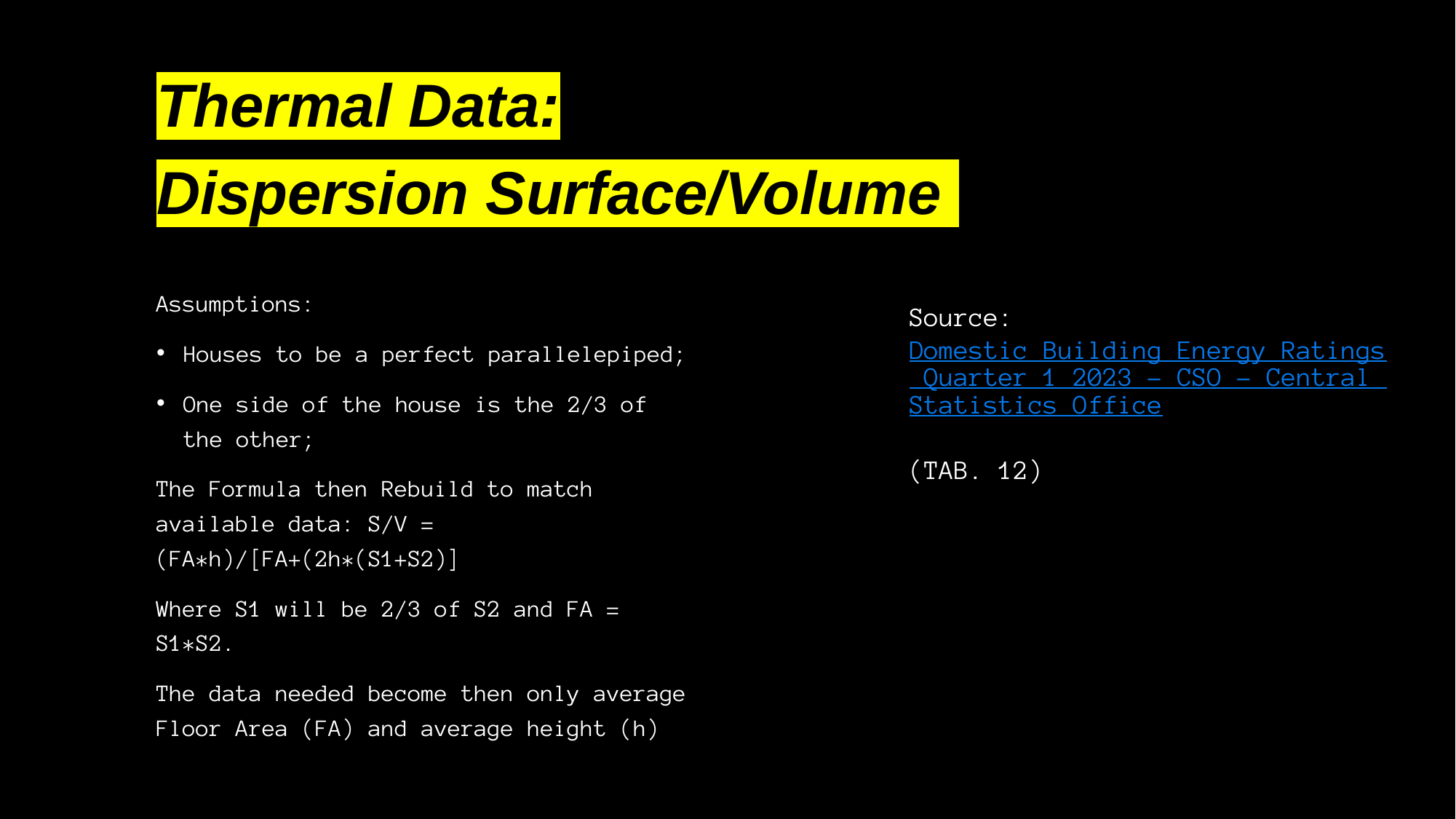

# Thermal Data: Dispersion Surface/Volume
Assumptions:
Houses to be a perfect parallelepiped;
One side of the house is the 2/3 of the other;
The Formula then Rebuild to match available data: S/V = (FA*h)/[FA+(2h*(S1+S2)]
Where S1 will be 2/3 of S2 and FA = S1*S2.
The data needed become then only average Floor Area (FA) and average height (h)
Source: Domestic Building Energy Ratings Quarter 1 2023 - CSO - Central Statistics Office
(TAB. 12)